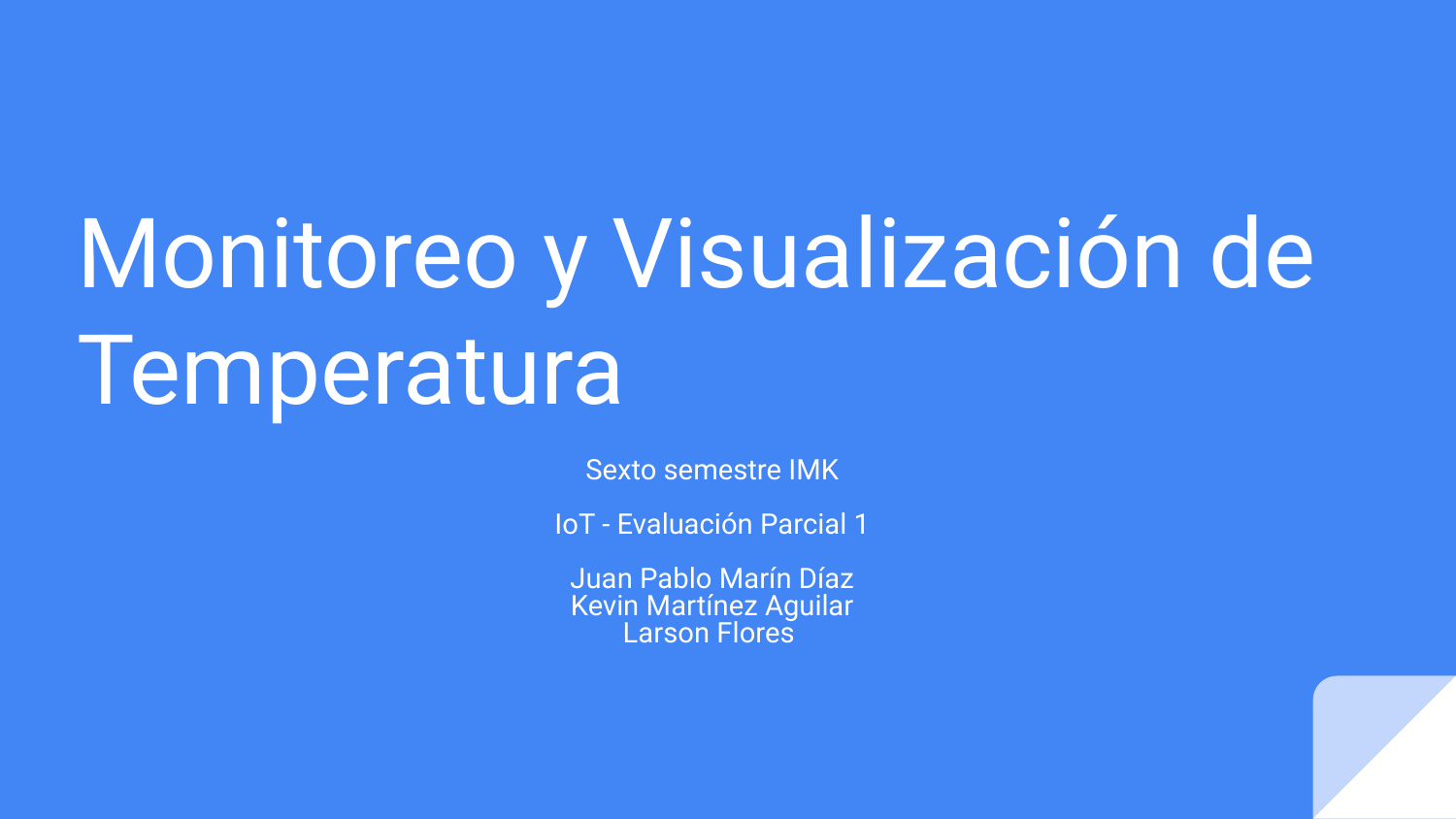

# Monitoreo y Visualización de Temperatura
Sexto semestre IMK

IoT - Evaluación Parcial 1

Juan Pablo Marín Díaz
Kevin Martínez Aguilar
Larson Flores